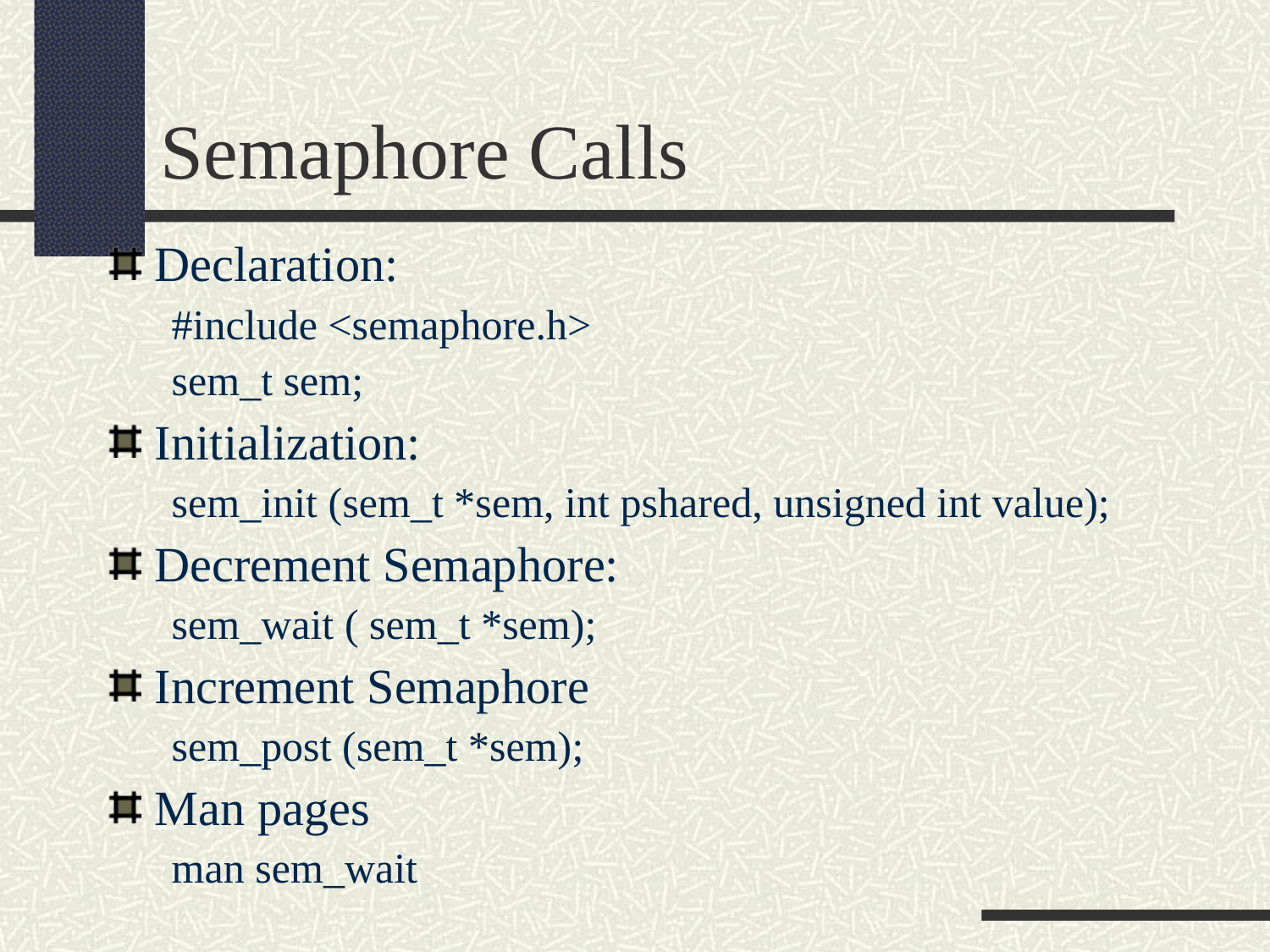

Semaphore Calls
Declaration:
#include <semaphore.h>
sem_t sem;
Initialization:
sem_init (sem_t *sem, int pshared, unsigned int value);
Decrement Semaphore:
sem_wait ( sem_t *sem);
Increment Semaphore
sem_post (sem_t *sem);
Man pages
man sem_wait